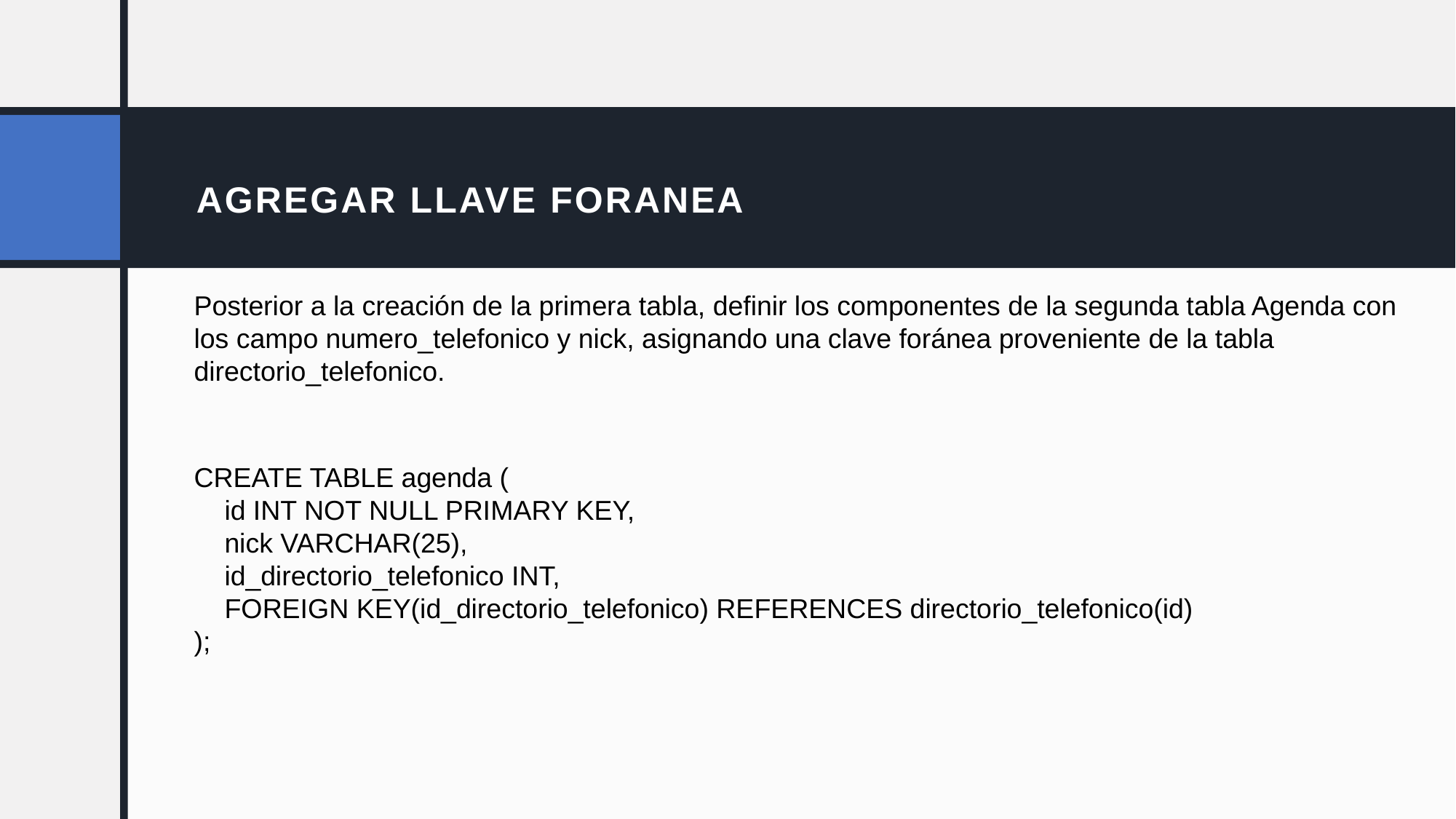

# AGREGAR LLAVE FORANEA

Posterior a la creación de la primera tabla, definir los componentes de la segunda tabla Agenda con los campo numero_telefonico y nick, asignando una clave foránea proveniente de la tabla directorio_telefonico.

CREATE TABLE agenda (
    id INT NOT NULL PRIMARY KEY,
    nick VARCHAR(25),
    id_directorio_telefonico INT,
    FOREIGN KEY(id_directorio_telefonico) REFERENCES directorio_telefonico(id)
);